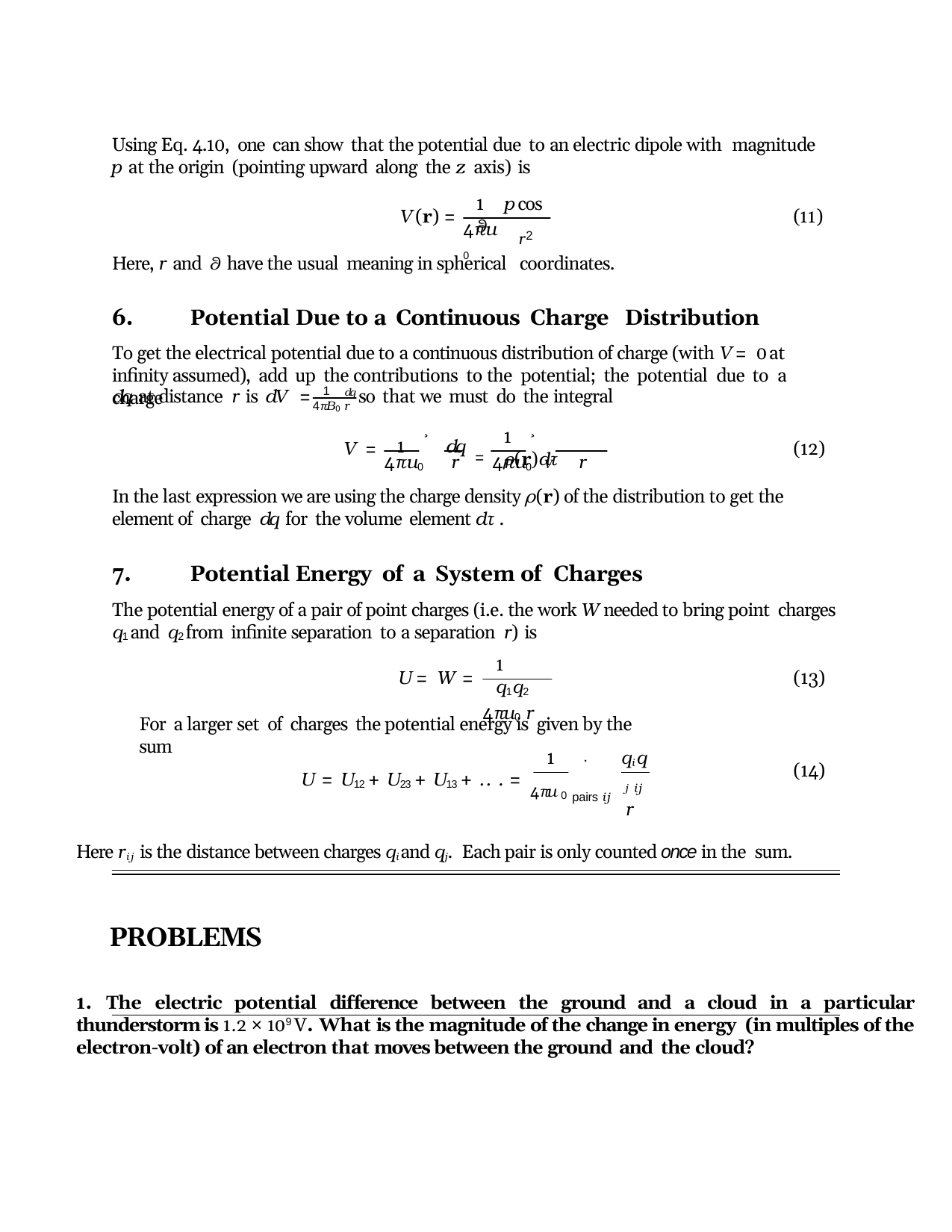

Using Eq. 4.10,  one  can show  that the potential due  to an electric dipole with  magnitude
p  at the origin  (pointing upward  along  the z  axis) is
1	p cos θ
V (r) =
(11)
r2
4πu0

Here, r and  θ  have the usual  meaning in spherical   coordinates.

6.	Potential Due to a  Continuous  Charge  Distribution
To get the electrical potential due to a continuous distribution of charge (with V = 0 at  infinity assumed),  add  up  the contributions  to the  potential;  the  potential  due  to  a charge
1
dq  at distance  r is dV   =	dq  so  that we  must  do  the integral
4πB0  r

¸
¸
1	dq  =
1	ρ(r)dτ
V  =
(12)
4πu0	r	4πu0    V	r

In the last expression we are using the charge density ρ(r) of the distribution to get the  element of  charge  dq  for  the volume  element dτ .

7.	Potential Energy  of  a  System of  Charges
The potential energy of a pair of point charges (i.e. the work W needed to bring point  charges  q1  and  q2  from  infinite separation  to a separation  r) is
1	q1q2
4πu0    r
U = W =
(13)

For  a larger set  of  charges  the potential energy is  given by the  sum
qiqj  r
1
.
U = U12 + U23 + U13 + .. . = 4πu
(14)

ij
0  pairs ij
Here rij is the distance between charges qi and qj. Each pair is only counted once in the  sum.

     PROBLEMS

1. The electric potential difference between the ground and a cloud in a particular thunderstorm is 1.2 × 109 V. What is the magnitude of the change in energy  (in multiples of the electron-volt) of an electron that moves between the ground  and  the cloud?